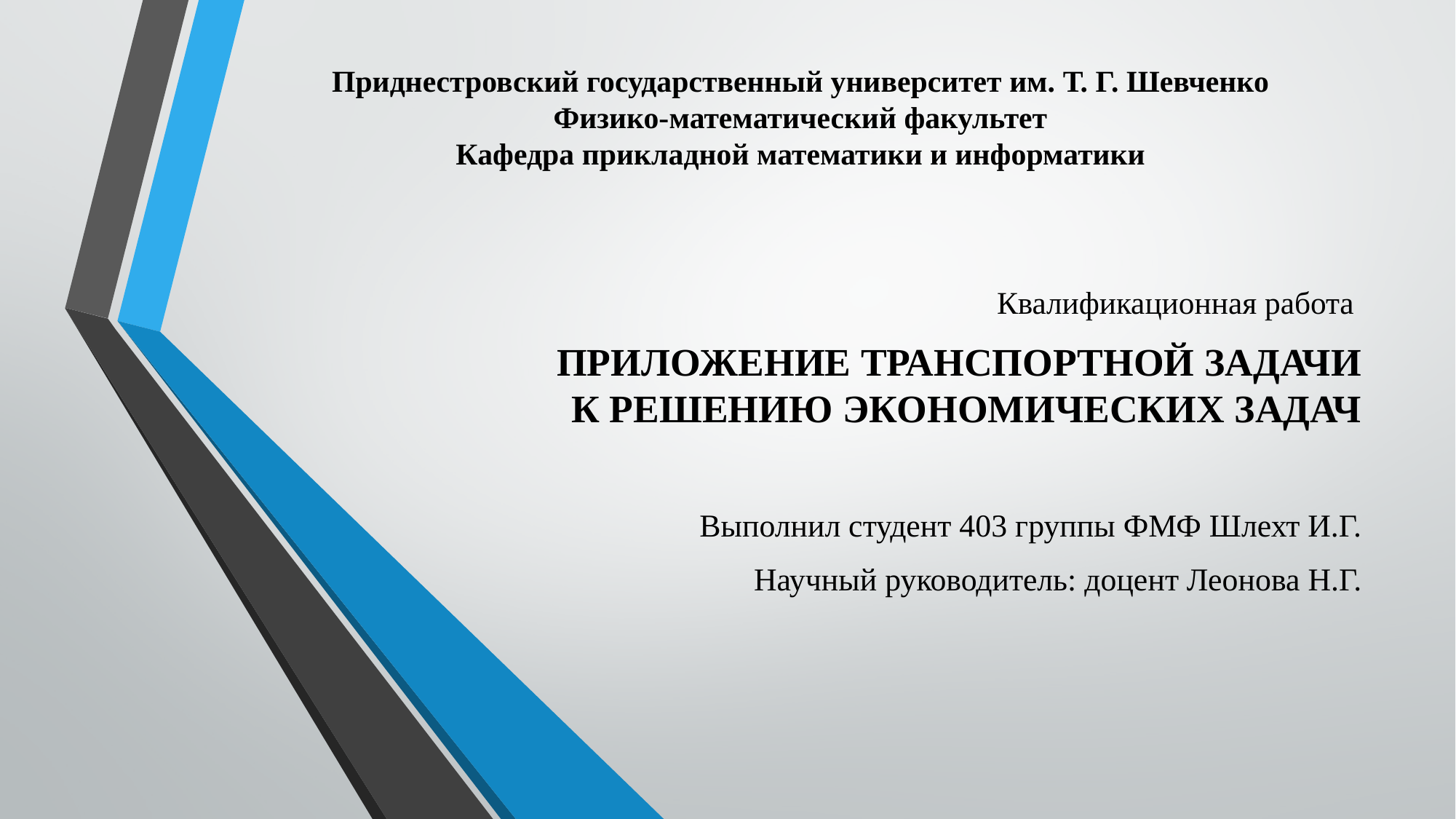

# Приднестровский государственный университет им. Т. Г. Шевченко Физико-математический факультет Кафедра прикладной математики и информатики
Квалификационная работа
ПРИЛОЖЕНИЕ ТРАНСПОРТНОЙ ЗАДАЧИ К РЕШЕНИЮ ЭКОНОМИЧЕСКИХ ЗАДАЧ

Выполнил студент 403 группы ФМФ Шлехт И.Г.
Научный руководитель: доцент Леонова Н.Г.